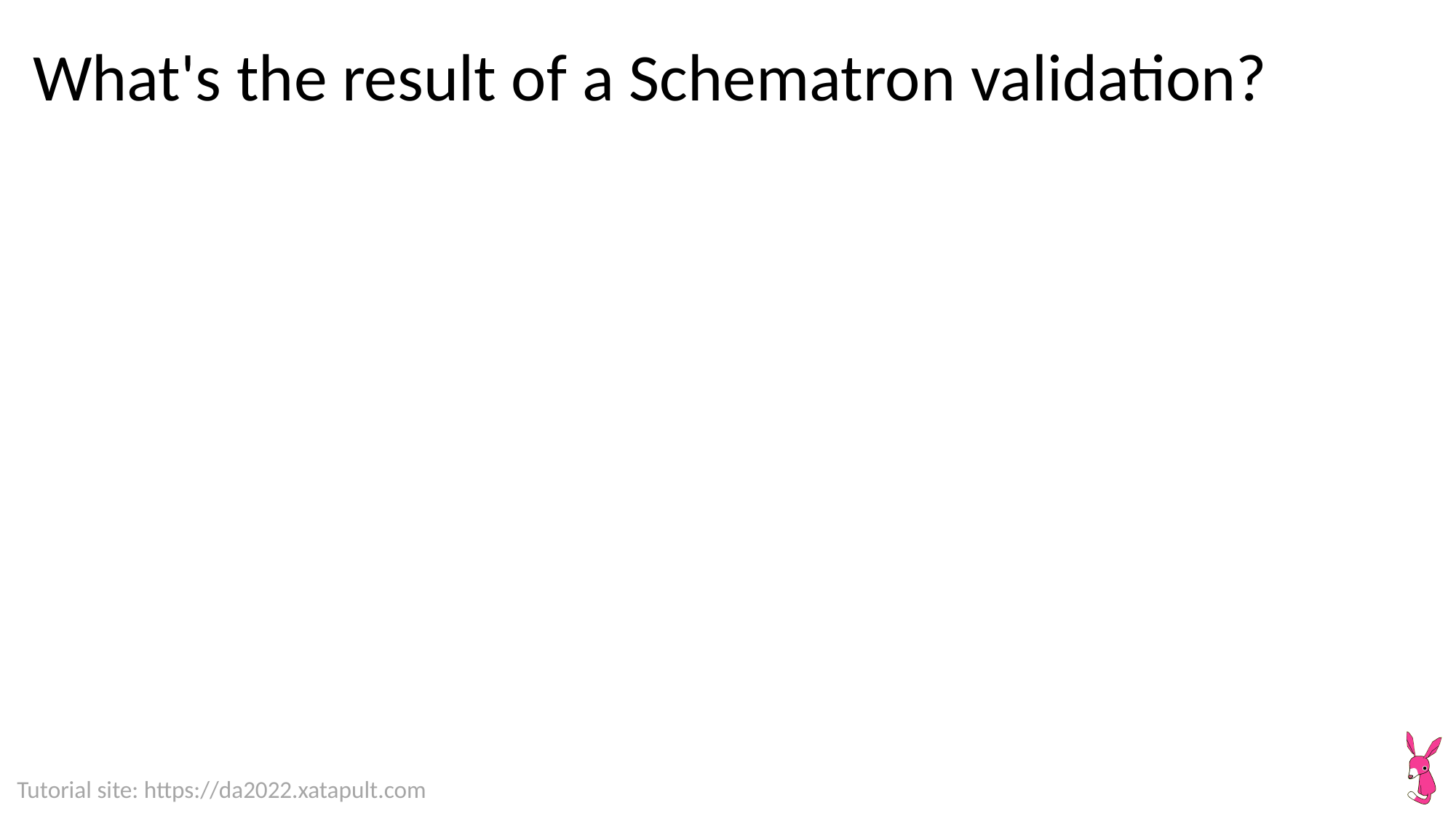

# What's the result of a Schematron validation?